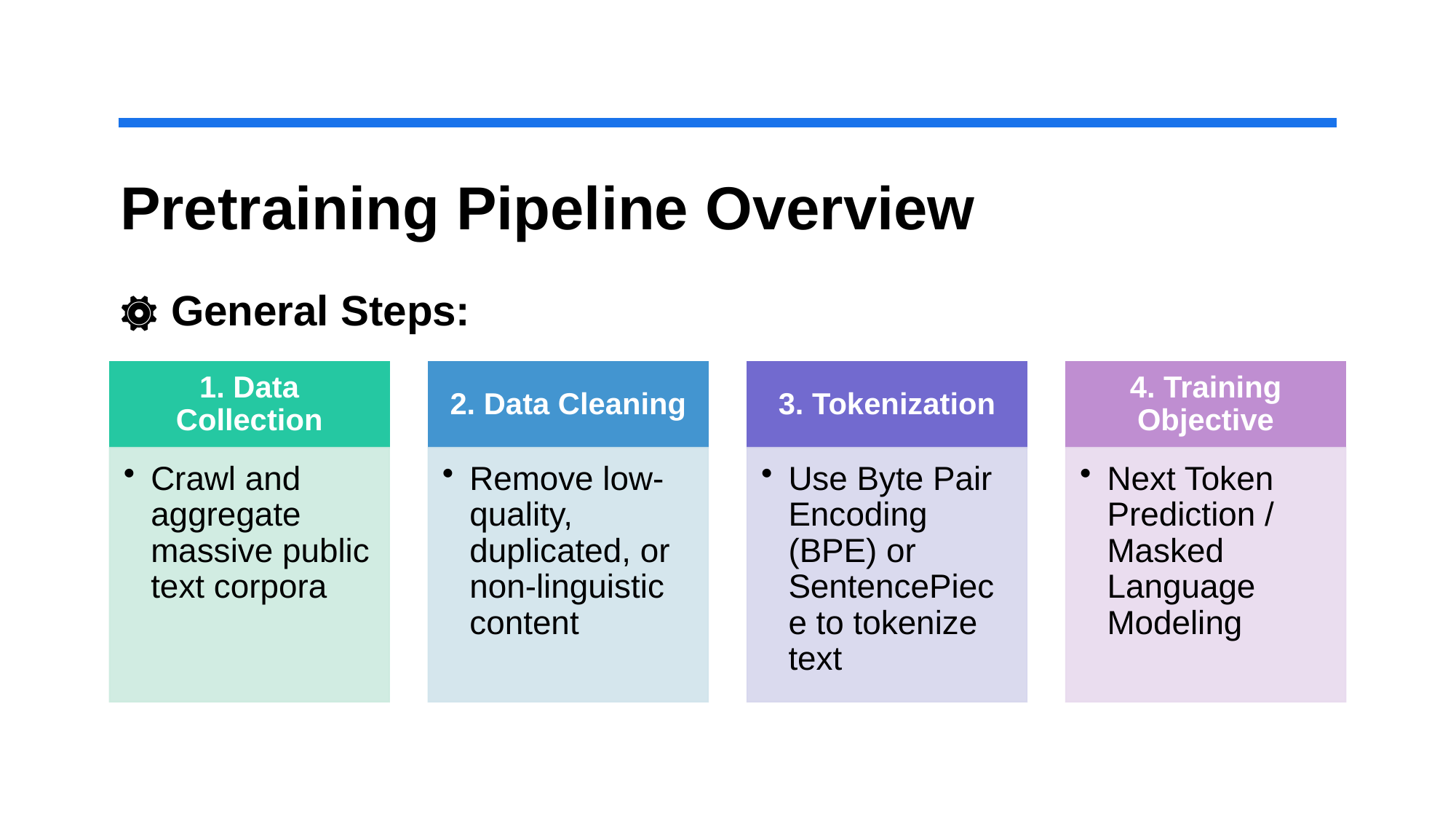

# Pretraining Pipeline Overview
⚙️ General Steps:
1. Data Collection
Crawl and aggregate massive public text corpora
2. Data Cleaning
Remove low-quality, duplicated, or non-linguistic content
3. Tokenization
Use Byte Pair Encoding (BPE) or SentencePiece to tokenize text
4. Training Objective
Next Token Prediction / Masked Language Modeling